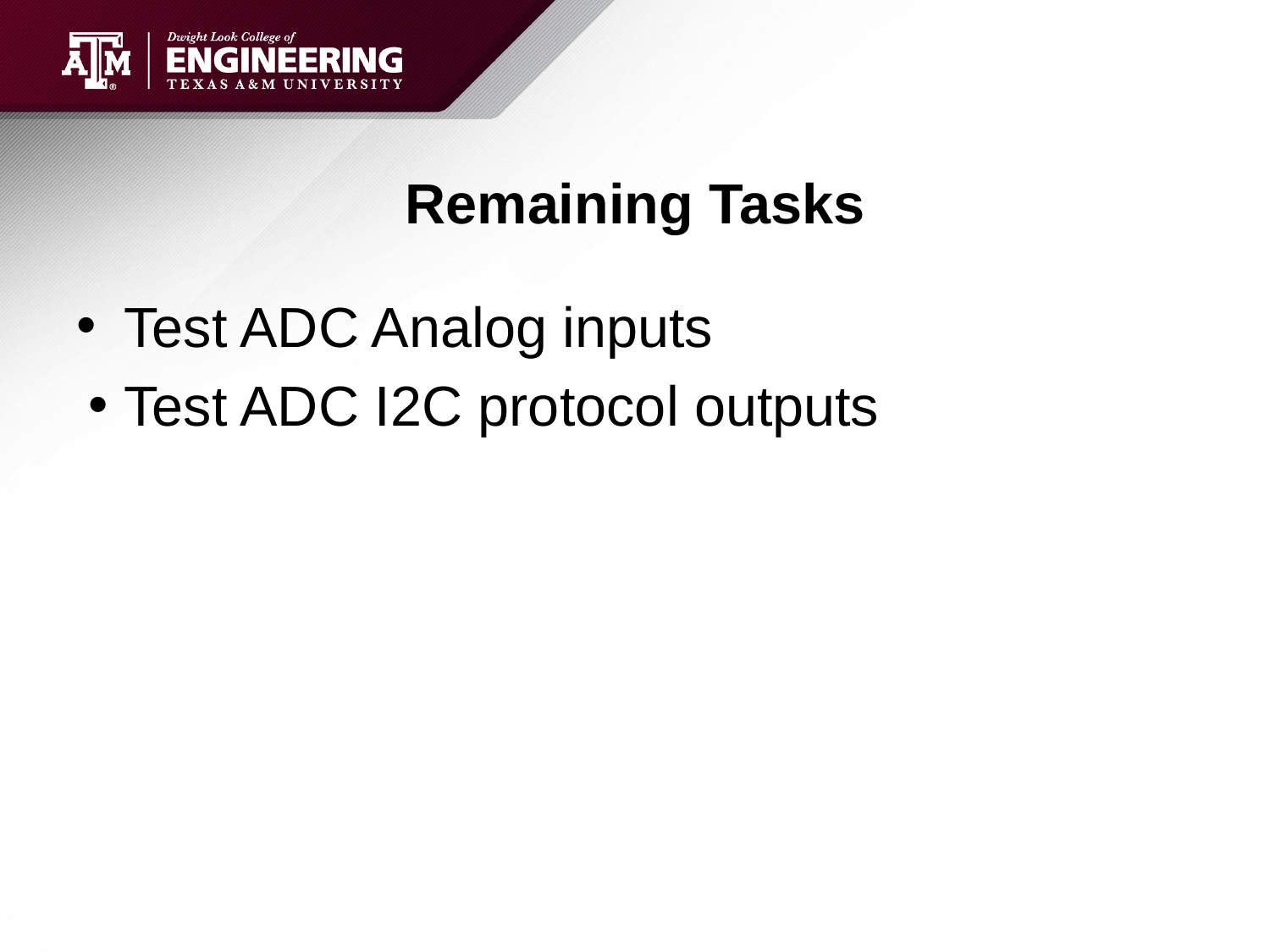

# Remaining Tasks
Test ADC Analog inputs
Test ADC I2C protocol outputs